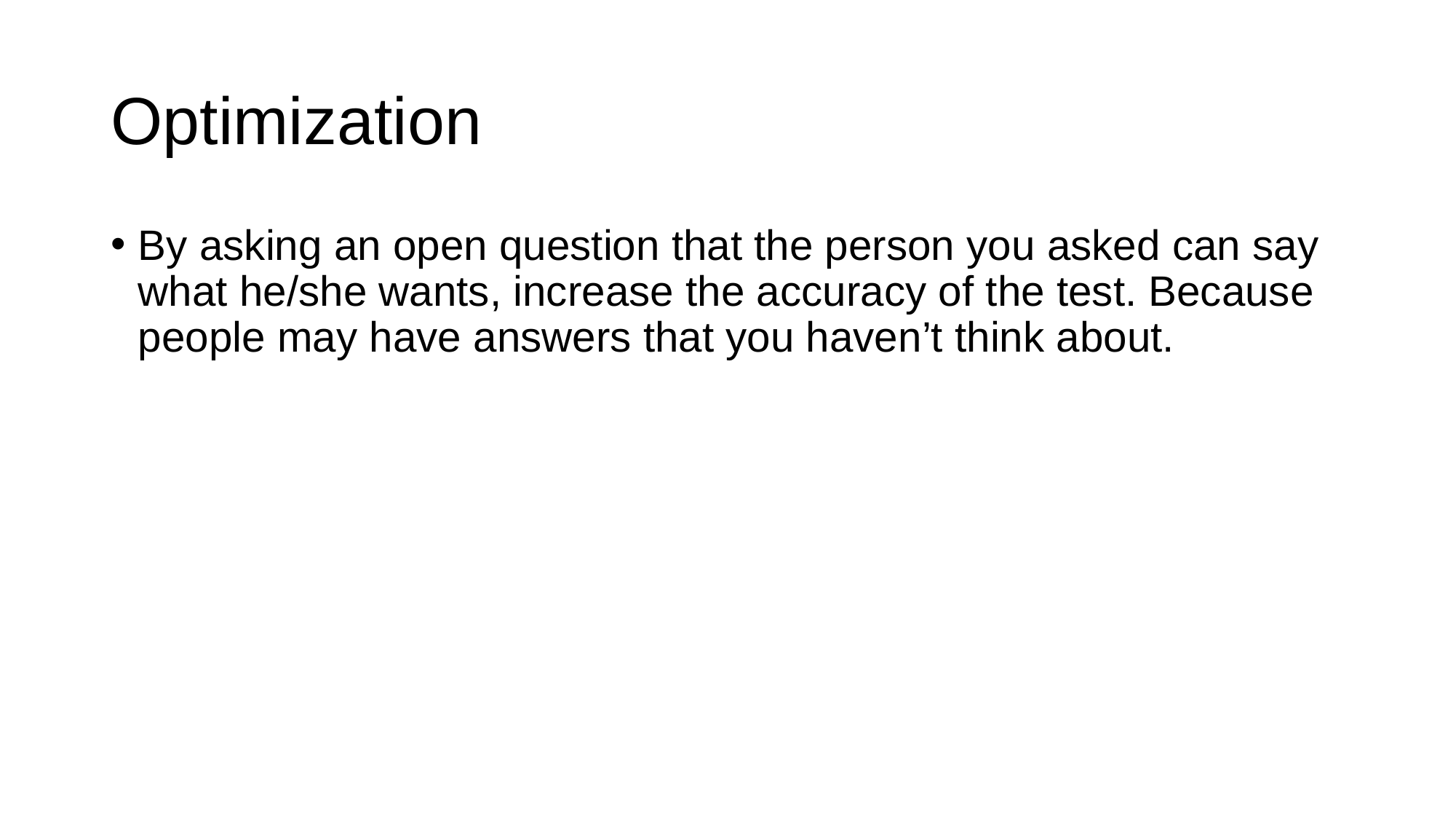

# Optimization
By asking an open question that the person you asked can say what he/she wants, increase the accuracy of the test. Because people may have answers that you haven’t think about.